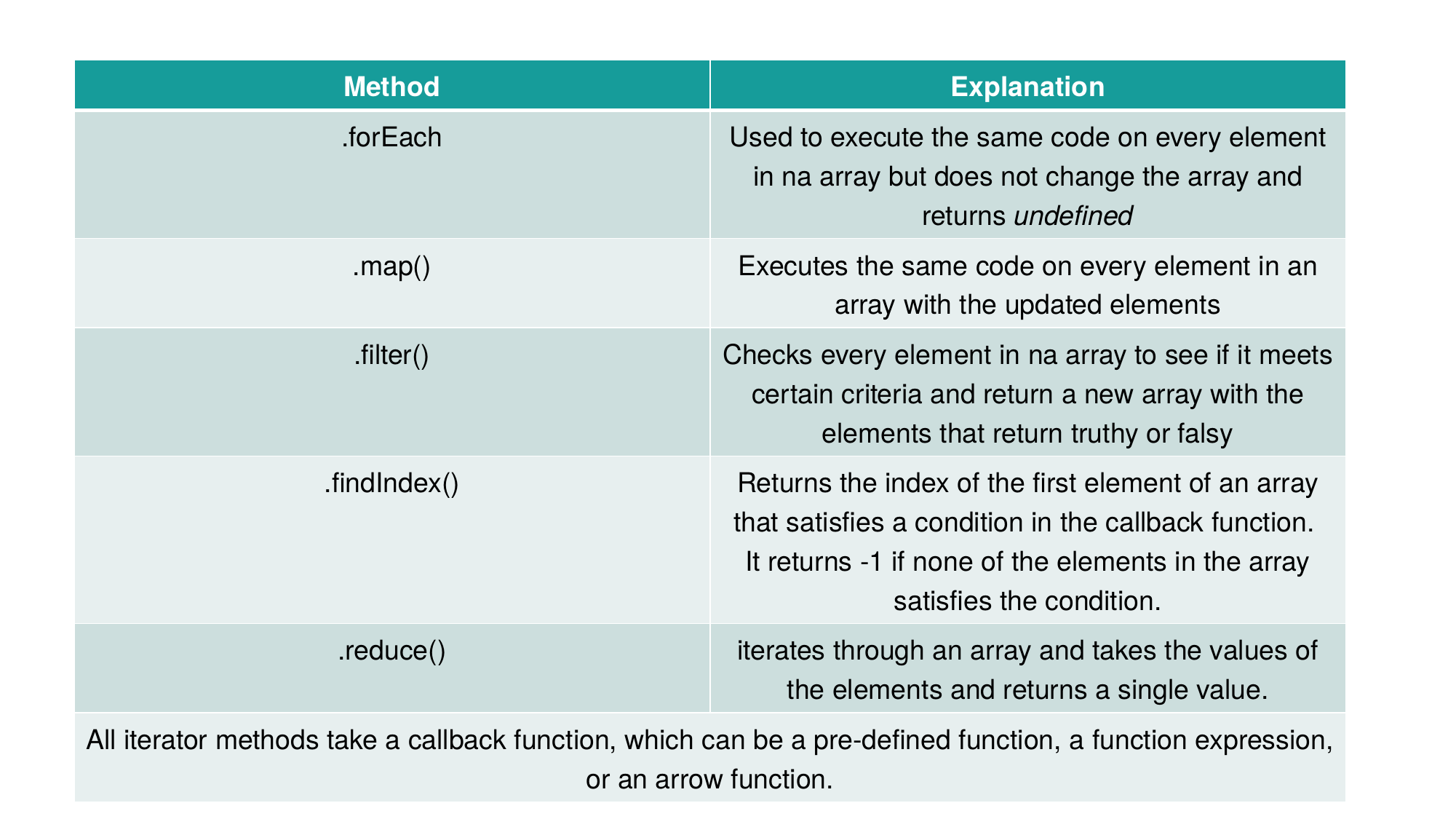

| Method | Explanation |
| --- | --- |
| .forEach | Used to execute the same code on every element in na array but does not change the array and returns undefined |
| .map() | Executes the same code on every element in an array with the updated elements |
| .filter() | Checks every element in na array to see if it meets certain criteria and return a new array with the elements that return truthy or falsy |
| .findIndex() | Returns the index of the first element of an array that satisfies a condition in the callback function. It returns -1 if none of the elements in the array satisfies the condition. |
| .reduce() | iterates through an array and takes the values of the elements and returns a single value. |
| All iterator methods take a callback function, which can be a pre-defined function, a function expression, or an arrow function. |  |